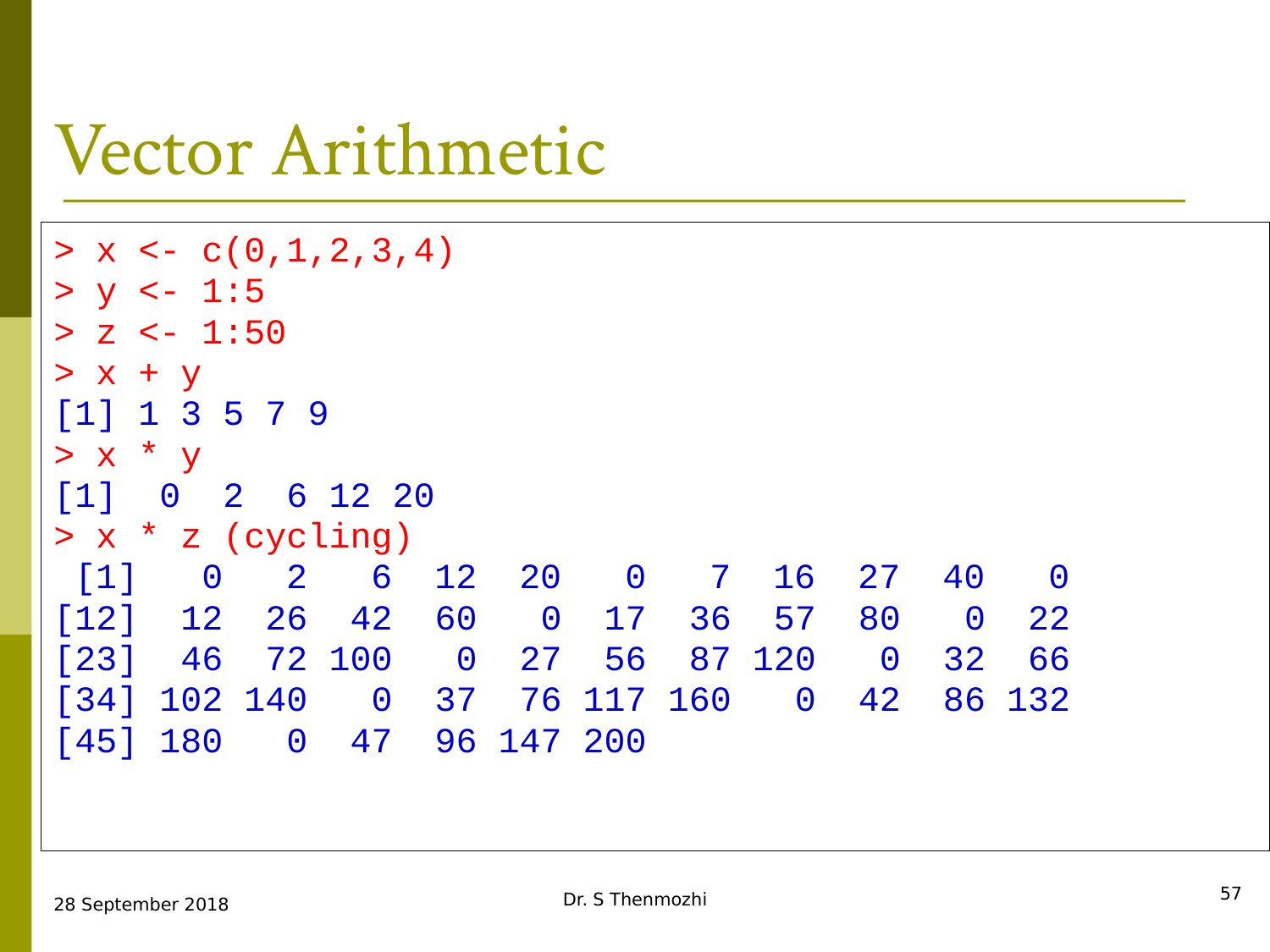

# Vector Arithmetic
> x <- c(0,1,2,3,4)
> y <- 1:5
> z <- 1:50
> x + y
[1] 1 3 5 7 9
> x * y
[1]  0  2  6 12 20
> x * z (cycling)
 [1]   0   2   6  12  20   0   7  16  27  40   0
[12]  12  26  42  60   0  17  36  57  80   0  22
[23]  46  72 100   0  27  56  87 120   0  32  66
[34] 102 140   0  37  76 117 160   0  42  86 132
[45] 180   0  47  96 147 200
57
Dr. S Thenmozhi
28 September 2018